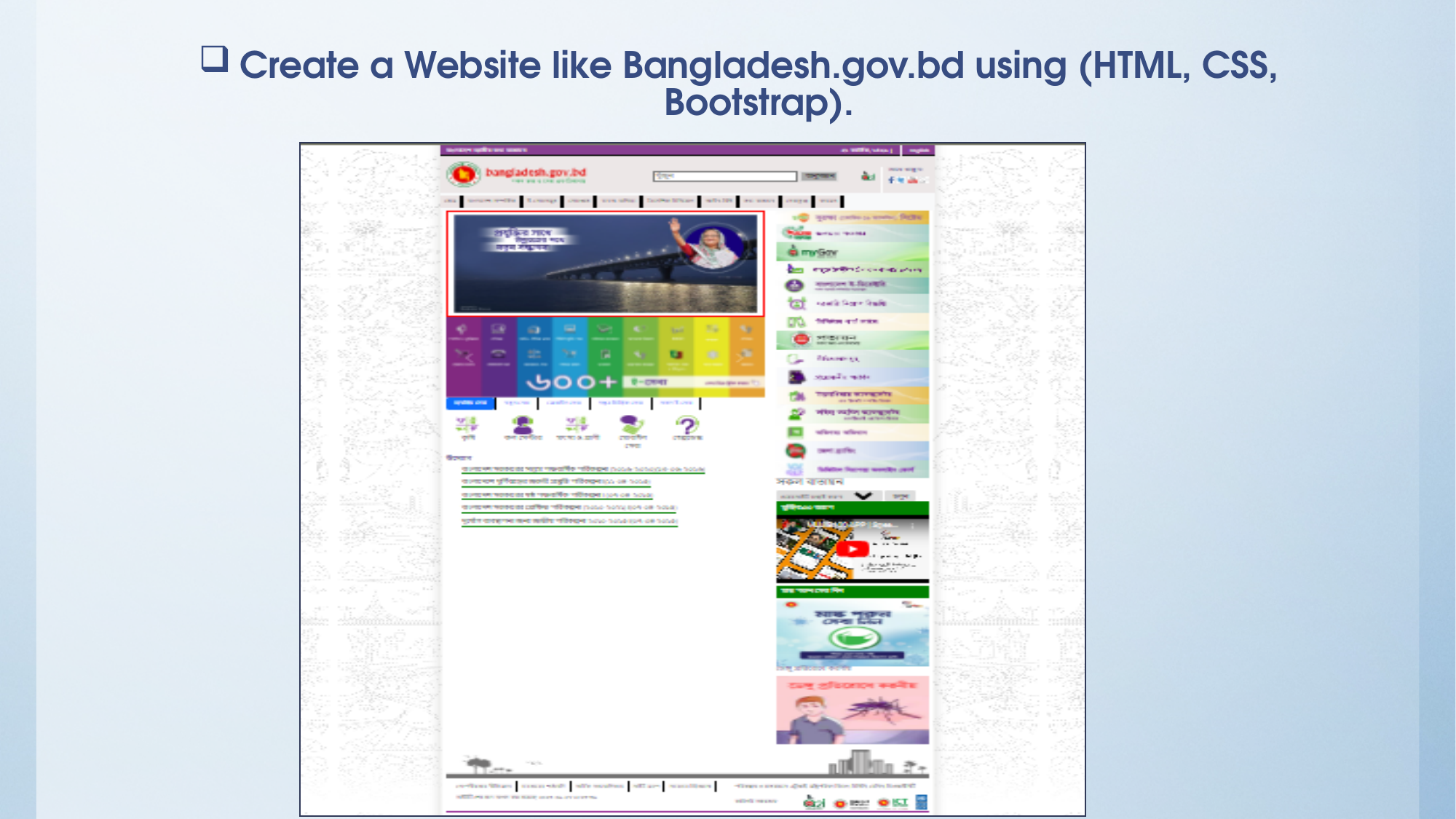

# Create a Website like Bangladesh.gov.bd using (HTML, CSS, Bootstrap).